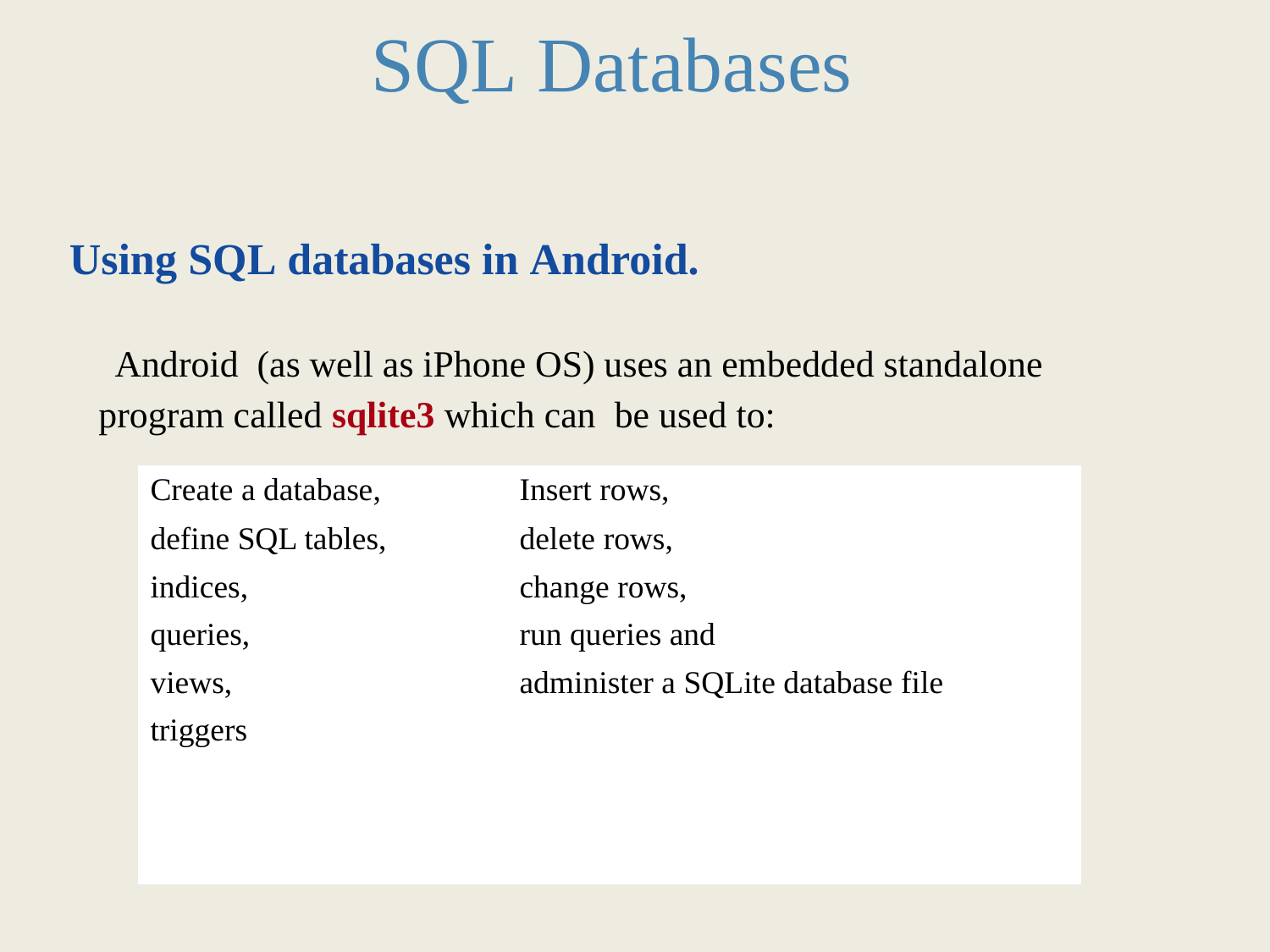

SQL Databases
Using SQL databases in Android.
Android  (as well as iPhone OS) uses an embedded standalone
program called sqlite3 which can  be used to:
| Create a database, | Insert rows, |
| --- | --- |
| define SQL tables, | delete rows, |
| indices, | change rows, |
| queries, | run queries and |
| views, | administer a SQLite database file |
| triggers |  |